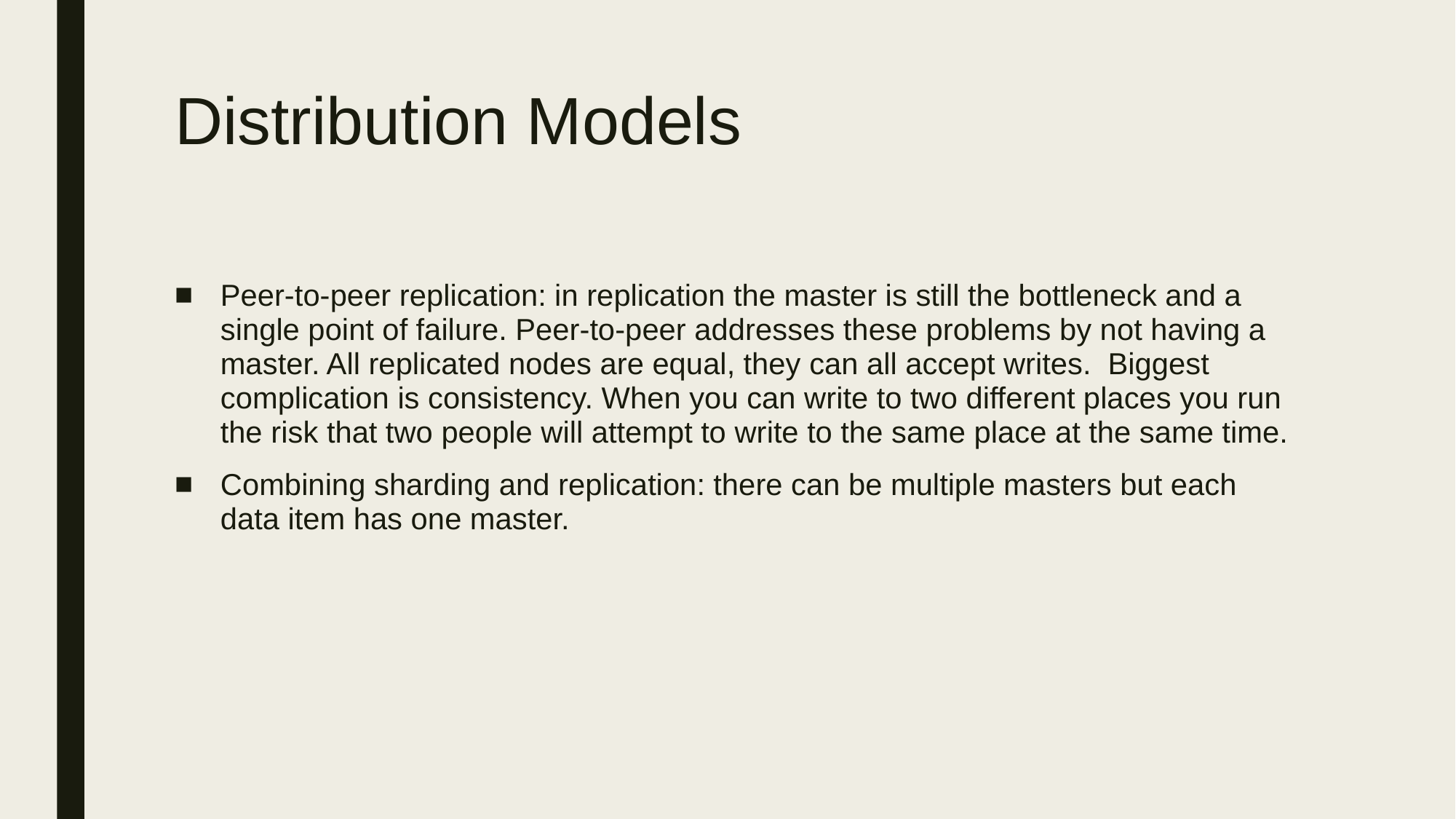

# Distribution Models
Peer-to-peer replication: in replication the master is still the bottleneck and a single point of failure. Peer-to-peer addresses these problems by not having a master. All replicated nodes are equal, they can all accept writes.  Biggest complication is consistency. When you can write to two different places you run the risk that two people will attempt to write to the same place at the same time.
Combining sharding and replication: there can be multiple masters but each data item has one master.